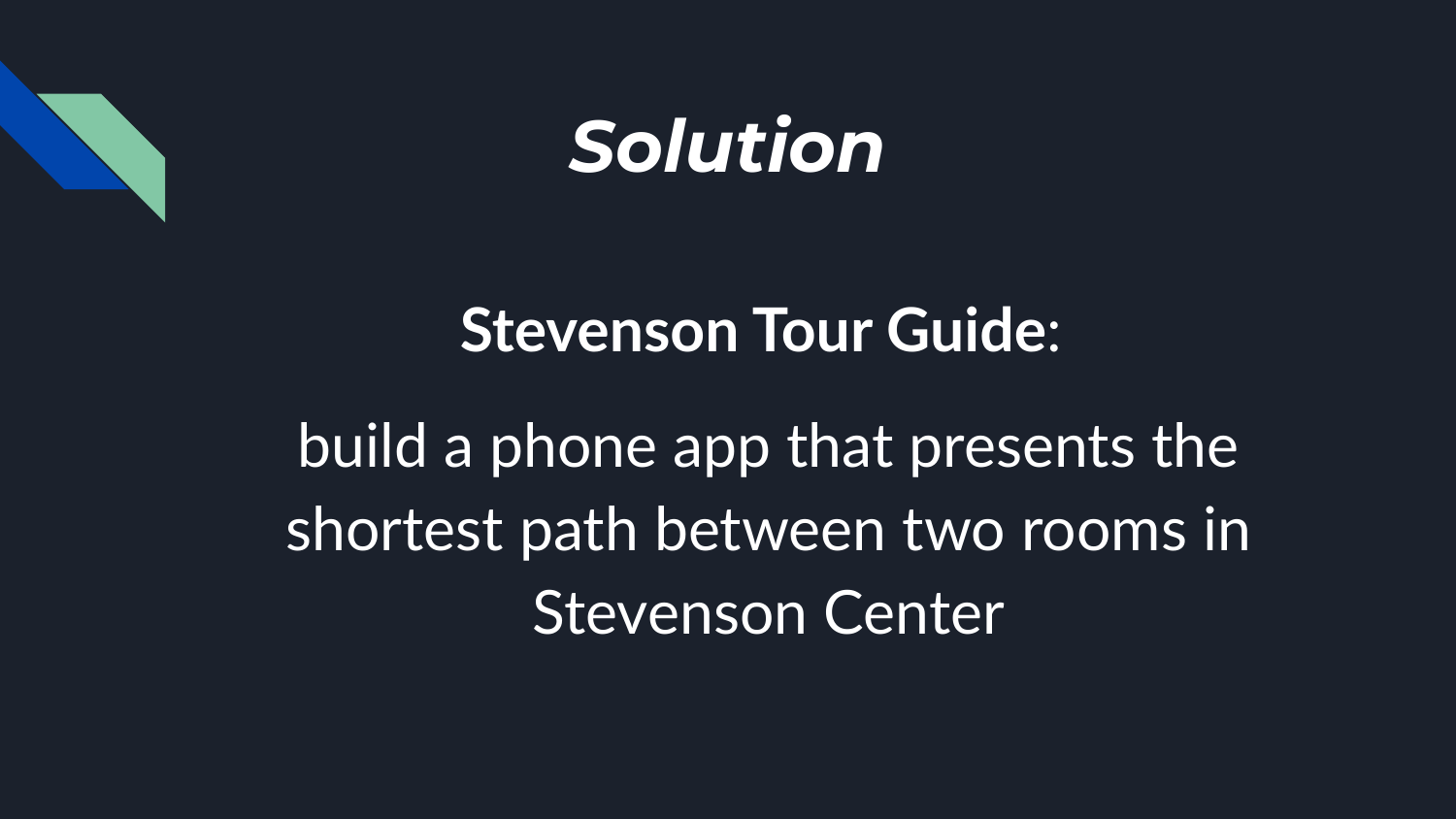

# Solution
Stevenson Tour Guide:
build a phone app that presents the shortest path between two rooms in Stevenson Center